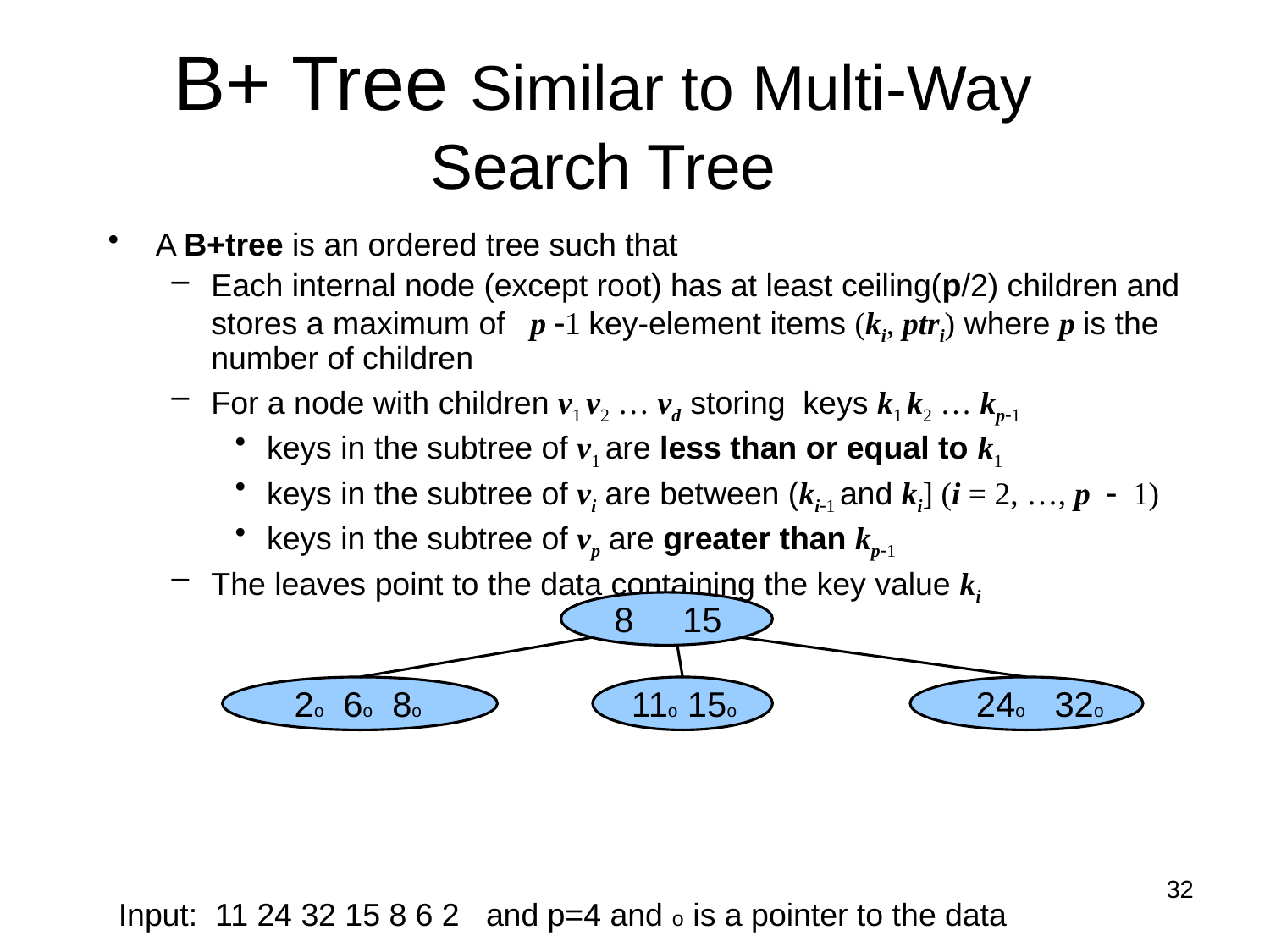

# B+ Tree Similar to Multi-Way Search Tree
A B+tree is an ordered tree such that
Each internal node (except root) has at least ceiling(p/2) children and stores a maximum of  p −1 key-element items (ki, ptri) where p is the number of children
For a node with children v1 v2 … vd  storing  keys k1 k2 … kp−1
keys in the subtree of v1 are less than or equal to k1
keys in the subtree of vi are between (ki−1 and ki] (i = 2, …, p − 1)
keys in the subtree of vp are greater than kp−1
The leaves point to the data containing the key value ki
 8     15
  2o  6o  8o
11o 15o
  24o   32o
32
Input:  11 24 32 15 8 6 2   and p=4 and o is a pointer to the data